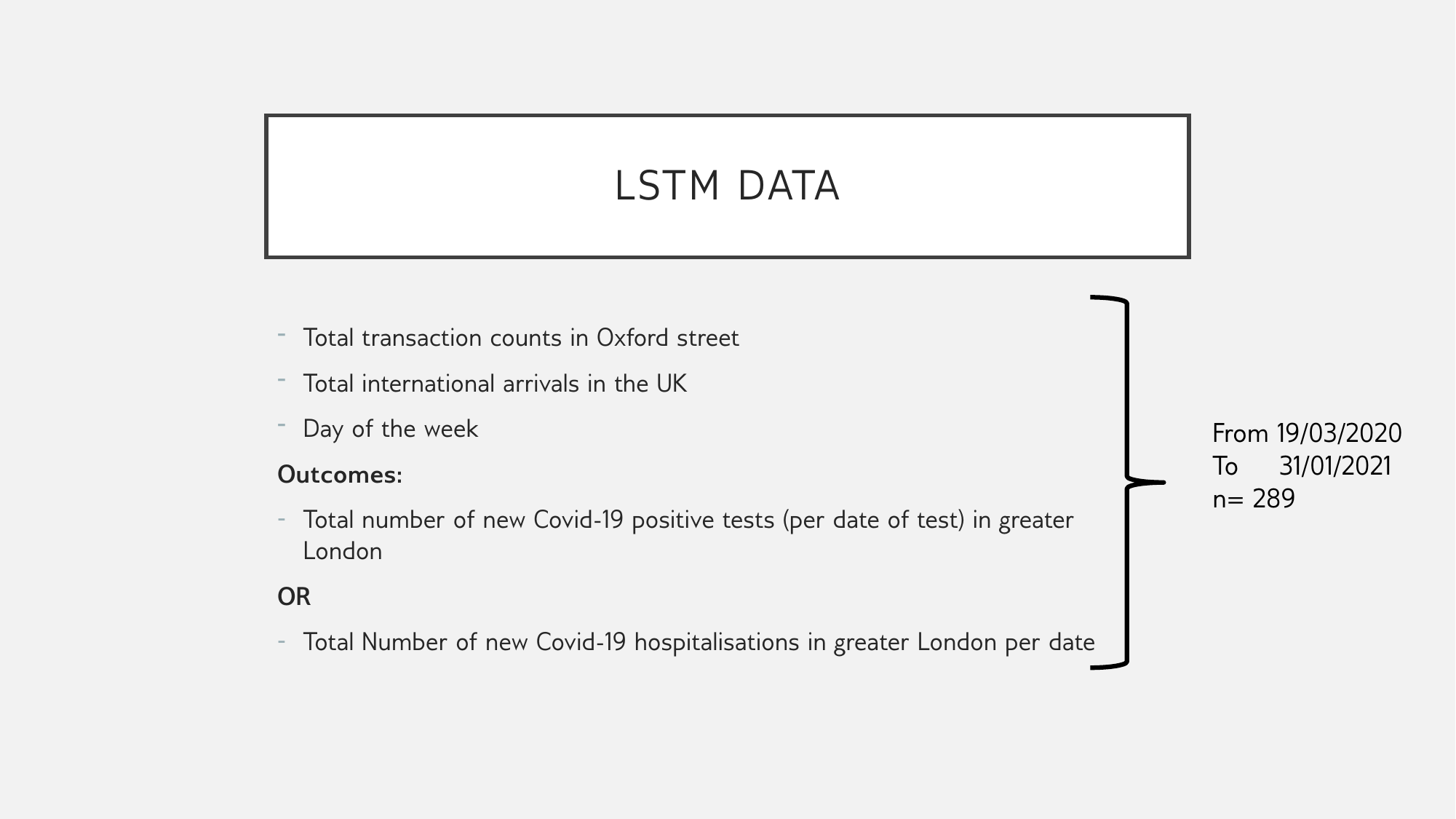

# LSTM data

Total transaction counts in Oxford street
Total international arrivals in the UK
Day of the week
Outcomes:
Total number of new Covid-19 positive tests (per date of test) in greater London
OR
Total Number of new Covid-19 hospitalisations in greater London per date
From 19/03/2020
To     31/01/2021
n= 289